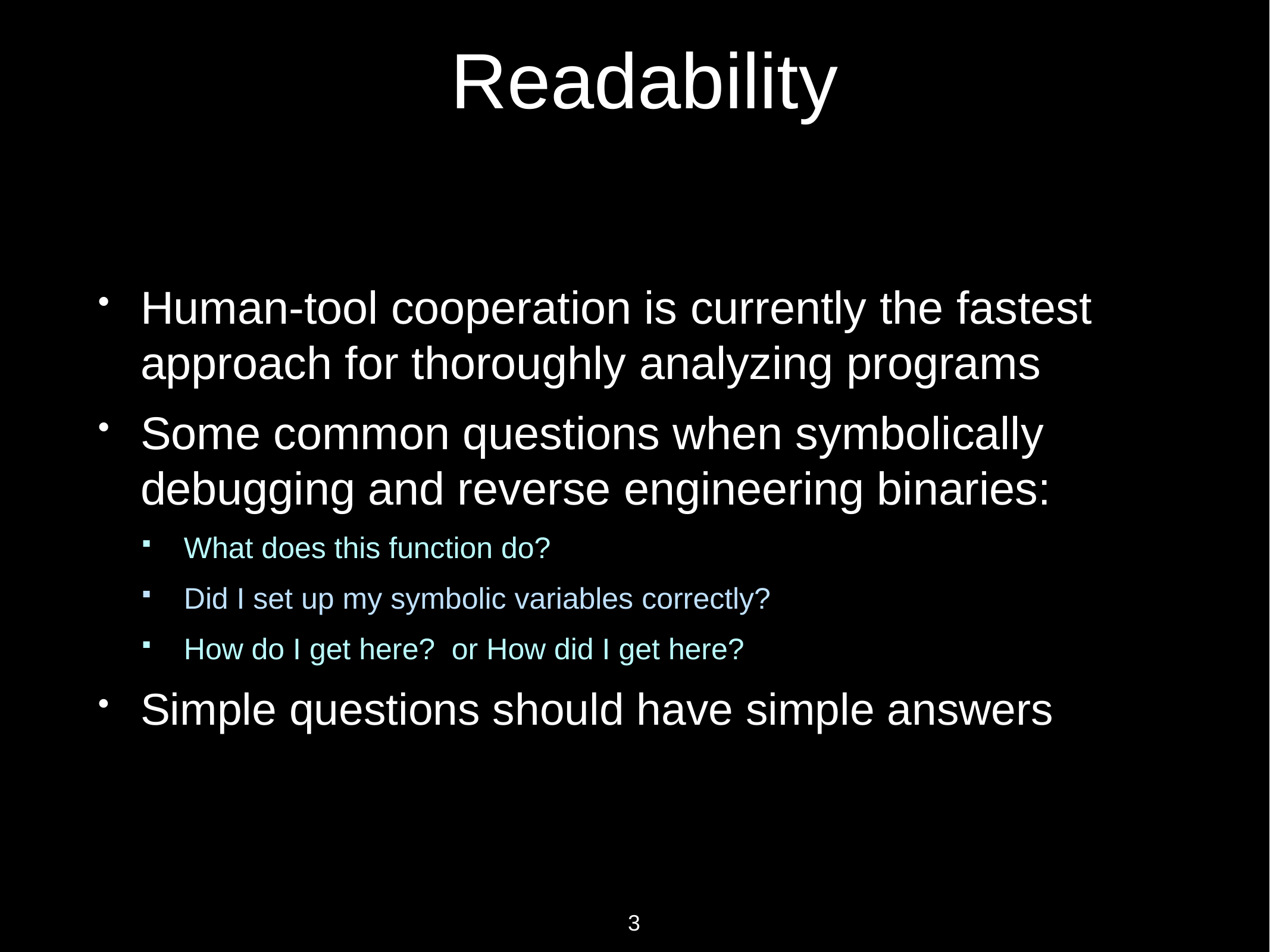

# Readability
Human-tool cooperation is currently the fastest approach for thoroughly analyzing programs
Some common questions when symbolically debugging and reverse engineering binaries:
What does this function do?
Did I set up my symbolic variables correctly?
How do I get here?  or How did I get here?
Simple questions should have simple answers
3